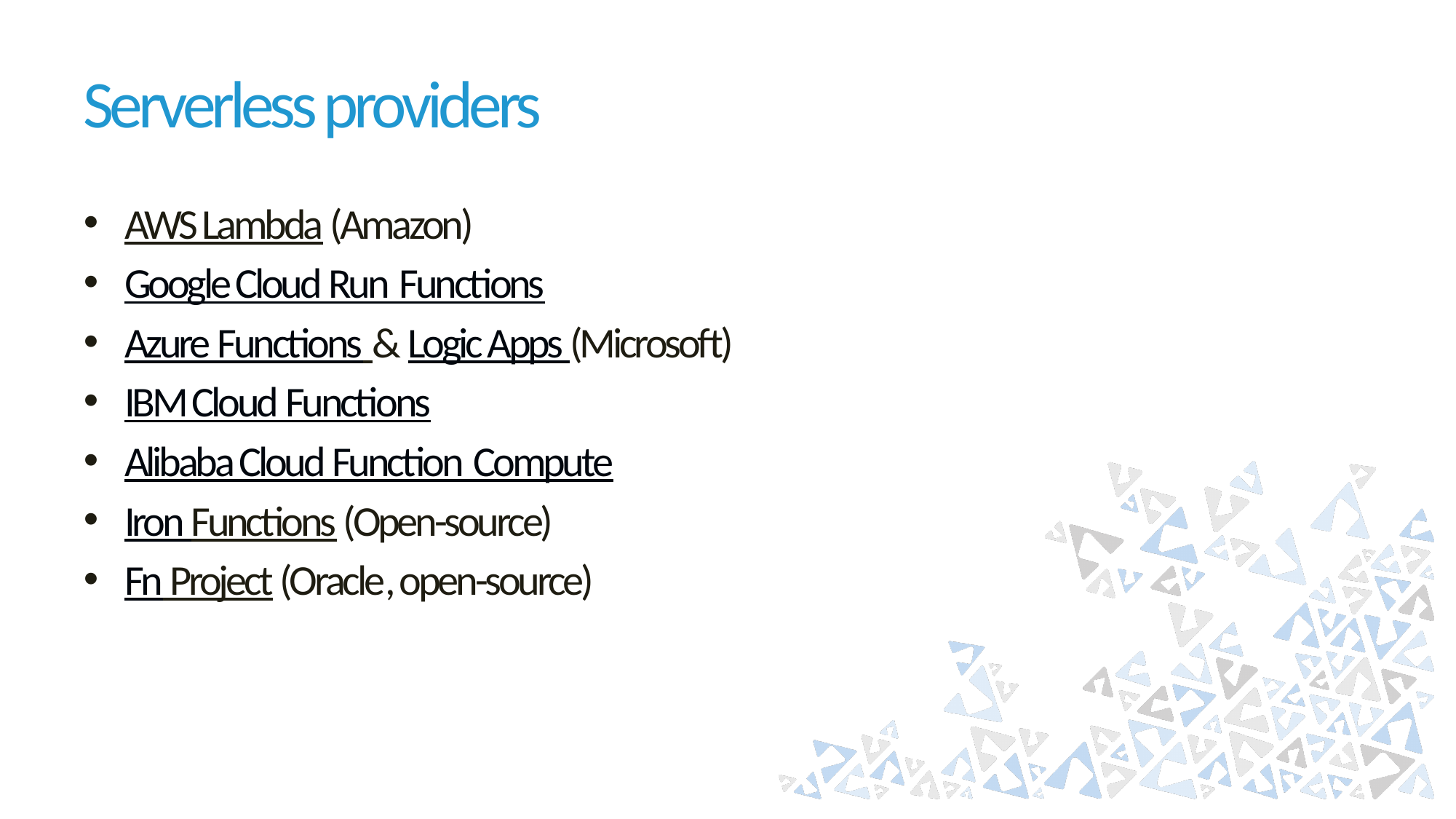

# Serverless providers
AWS Lambda (Amazon)
Google Cloud Run Functions
Azure Functions & Logic Apps (Microsoft)
IBM Cloud Functions
Alibaba Cloud Function Compute
Iron Functions (Open-source)
Fn Project (Oracle, open-source)